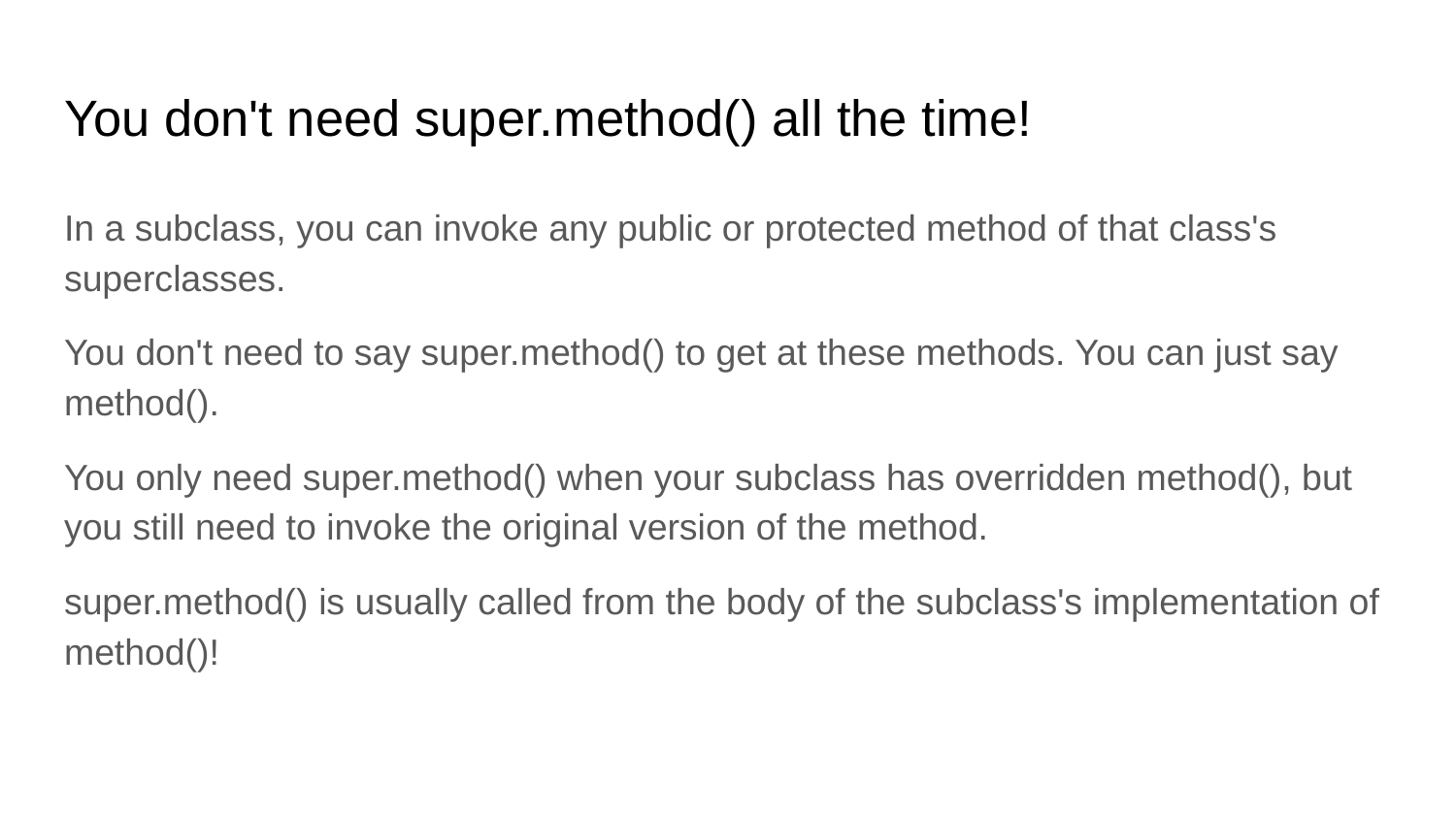

# You don't need super.method() all the time!
In a subclass, you can invoke any public or protected method of that class's superclasses.
You don't need to say super.method() to get at these methods. You can just say method().
You only need super.method() when your subclass has overridden method(), but you still need to invoke the original version of the method.
super.method() is usually called from the body of the subclass's implementation of method()!